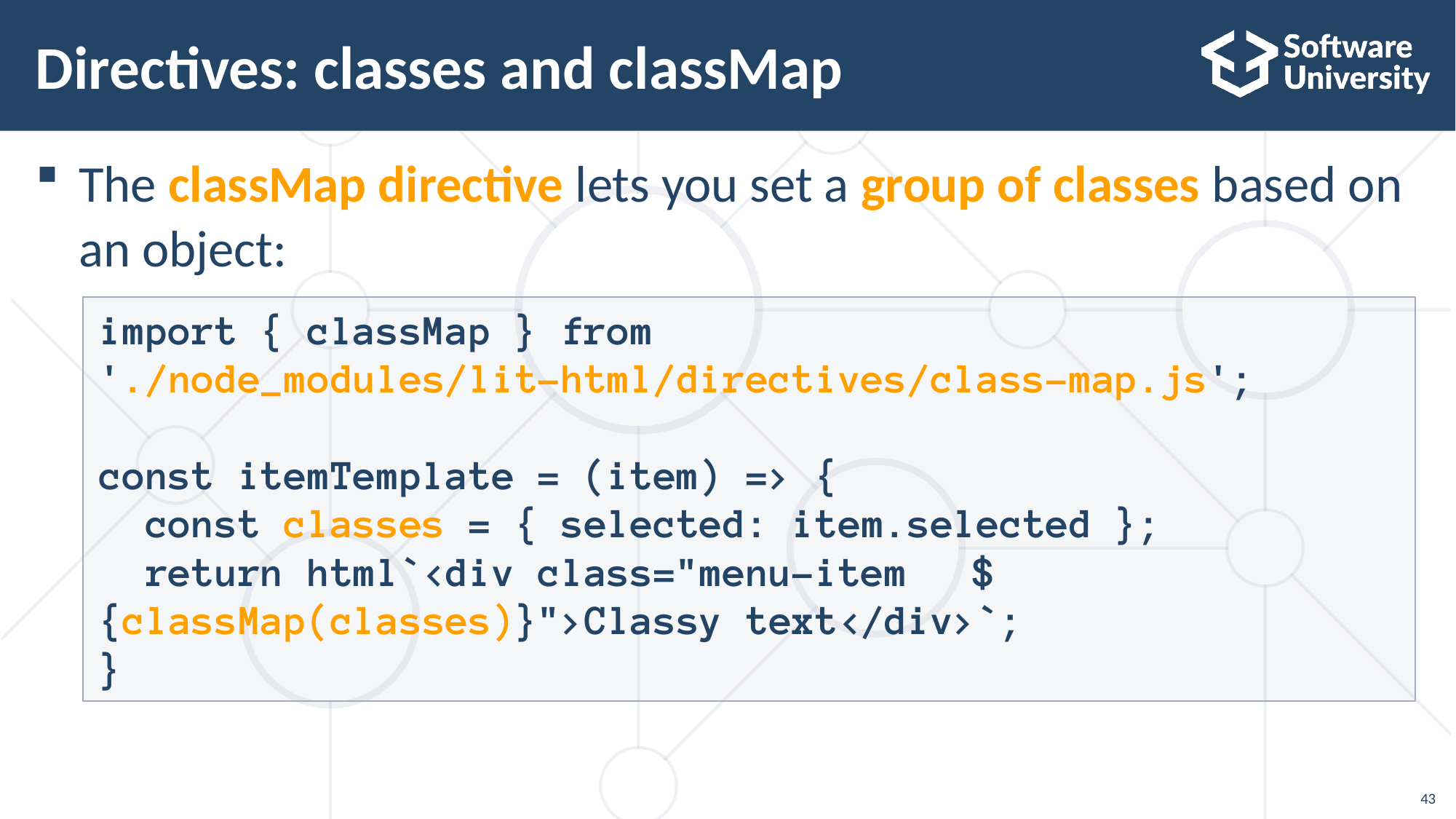

# Directives: classes and classMap
The classMap directive lets you set a group of classes based on an object:
import { classMap } from './node_modules/lit-html/directives/class-map.js';

const itemTemplate = (item) => {
  const classes = { selected: item.selected };
  return html`<div class="menu-item 	${classMap(classes)}">Classy text</div>`;
}
43